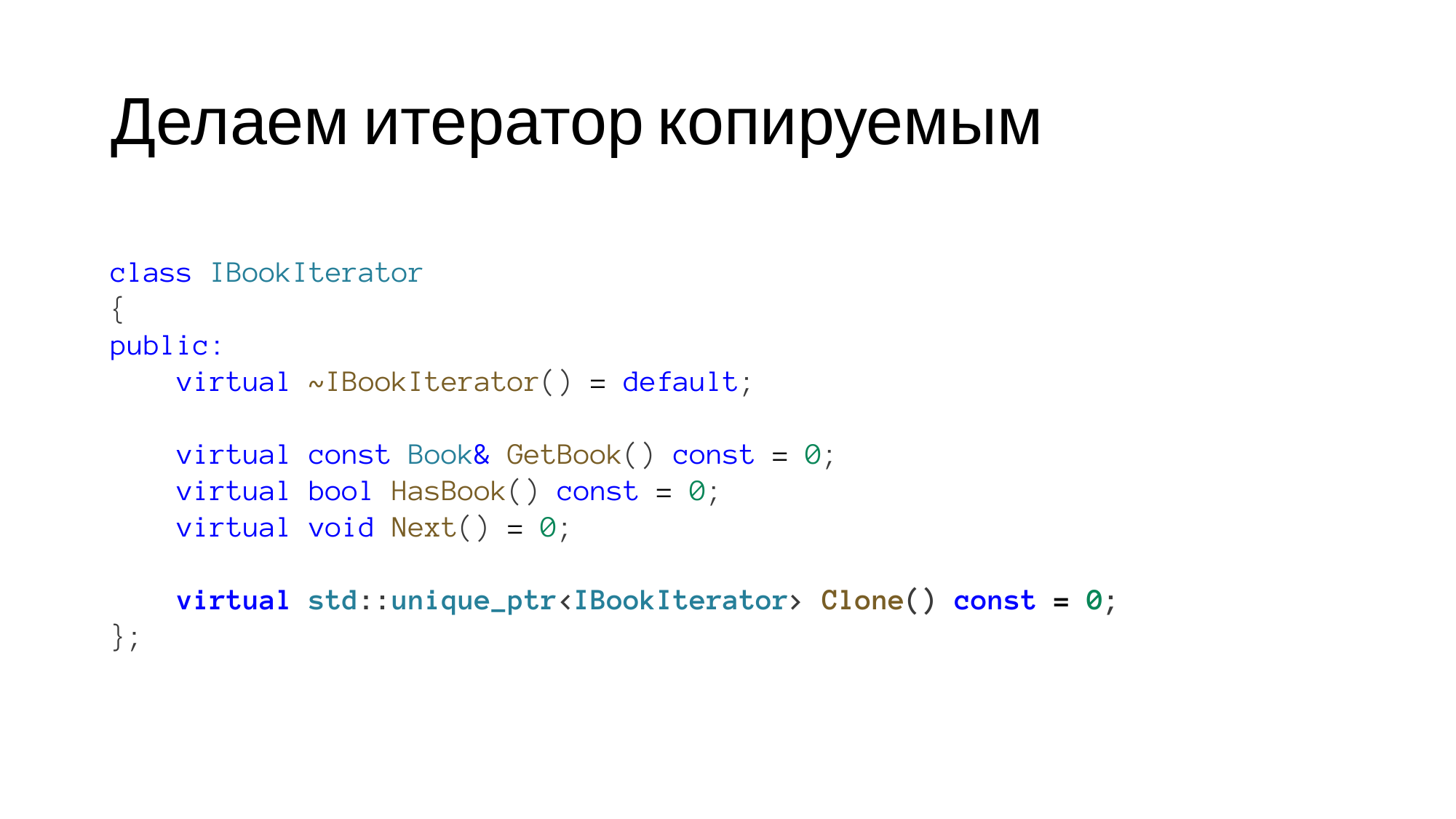

# Делаем итератор копируемым
class IBookIterator
{
public:
    virtual ~IBookIterator() = default;

    virtual const Book& GetBook() const = 0;
    virtual bool HasBook() const = 0;
    virtual void Next() = 0;

    virtual std::unique_ptr<IBookIterator> Clone() const = 0;
};